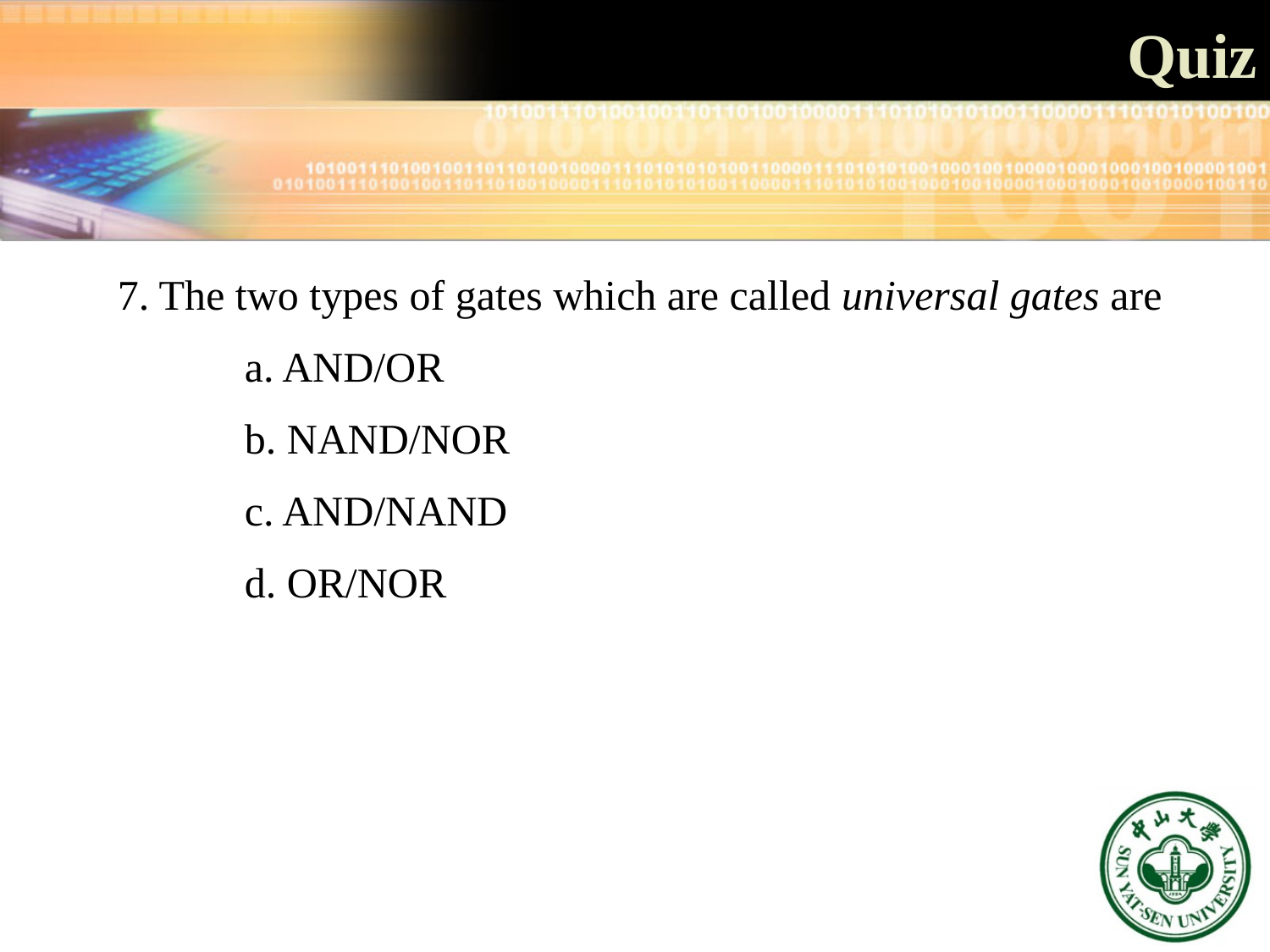

Quiz
7. The two types of gates which are called universal gates are
	a. AND/OR
	b. NAND/NOR
	c. AND/NAND
	d. OR/NOR